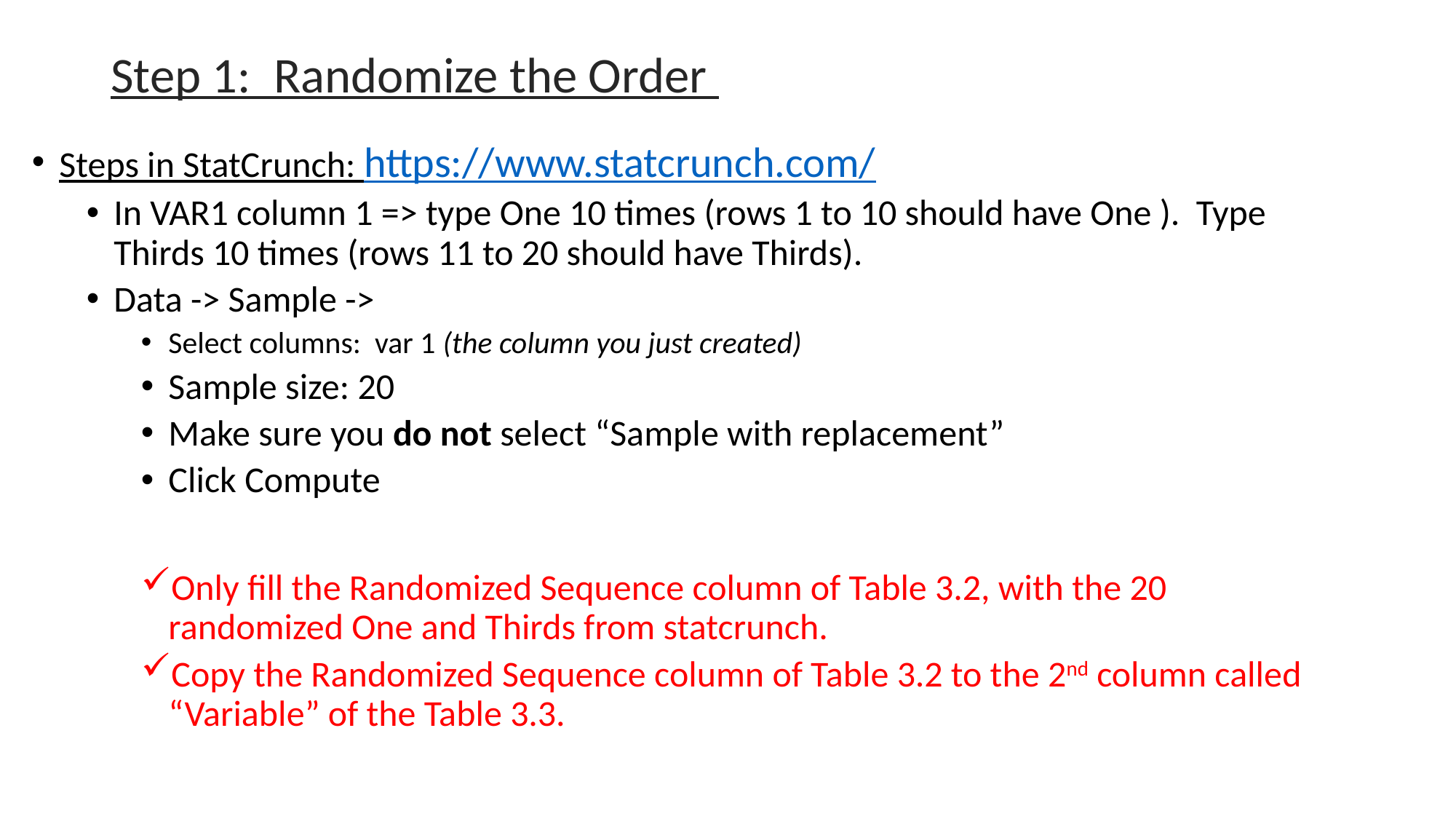

# Step 1:  Randomize the Order
Steps in StatCrunch: https://www.statcrunch.com/
In VAR1 column 1 => type One 10 times (rows 1 to 10 should have One ).  Type Thirds 10 times (rows 11 to 20 should have Thirds).
Data -> Sample ->
Select columns:  var 1 (the column you just created)
Sample size: 20
Make sure you do not select “Sample with replacement”
Click Compute

Only fill the Randomized Sequence column of Table 3.2, with the 20 randomized One and Thirds from statcrunch.
Copy the Randomized Sequence column of Table 3.2 to the 2nd column called “Variable” of the Table 3.3.